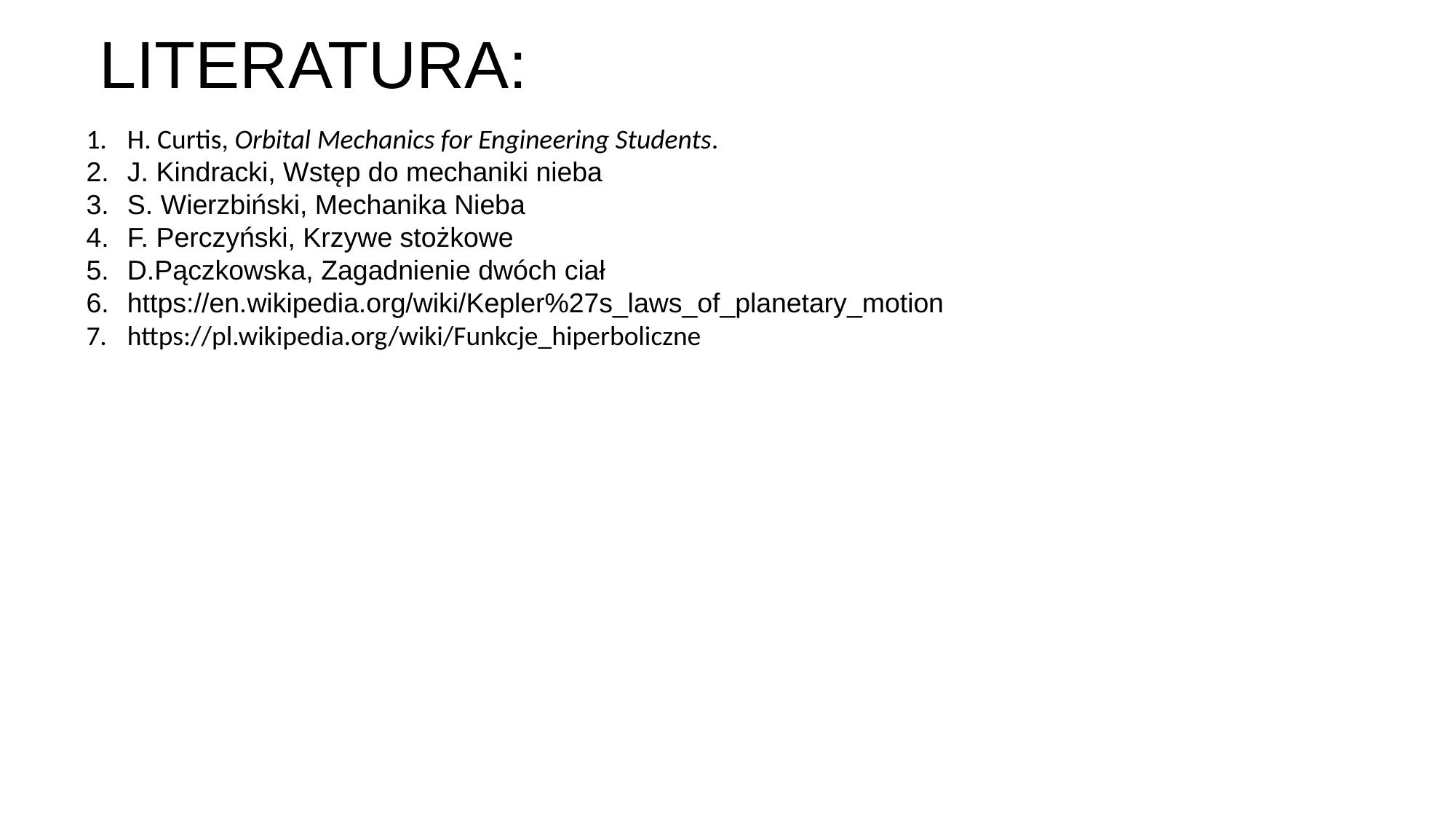

LITERATURA:
H. Curtis, Orbital Mechanics for Engineering Students.
J. Kindracki, Wstęp do mechaniki nieba
S. Wierzbiński, Mechanika Nieba
F. Perczyński, Krzywe stożkowe
D.Pączkowska, Zagadnienie dwóch ciał
https://en.wikipedia.org/wiki/Kepler%27s_laws_of_planetary_motion
https://pl.wikipedia.org/wiki/Funkcje_hiperboliczne